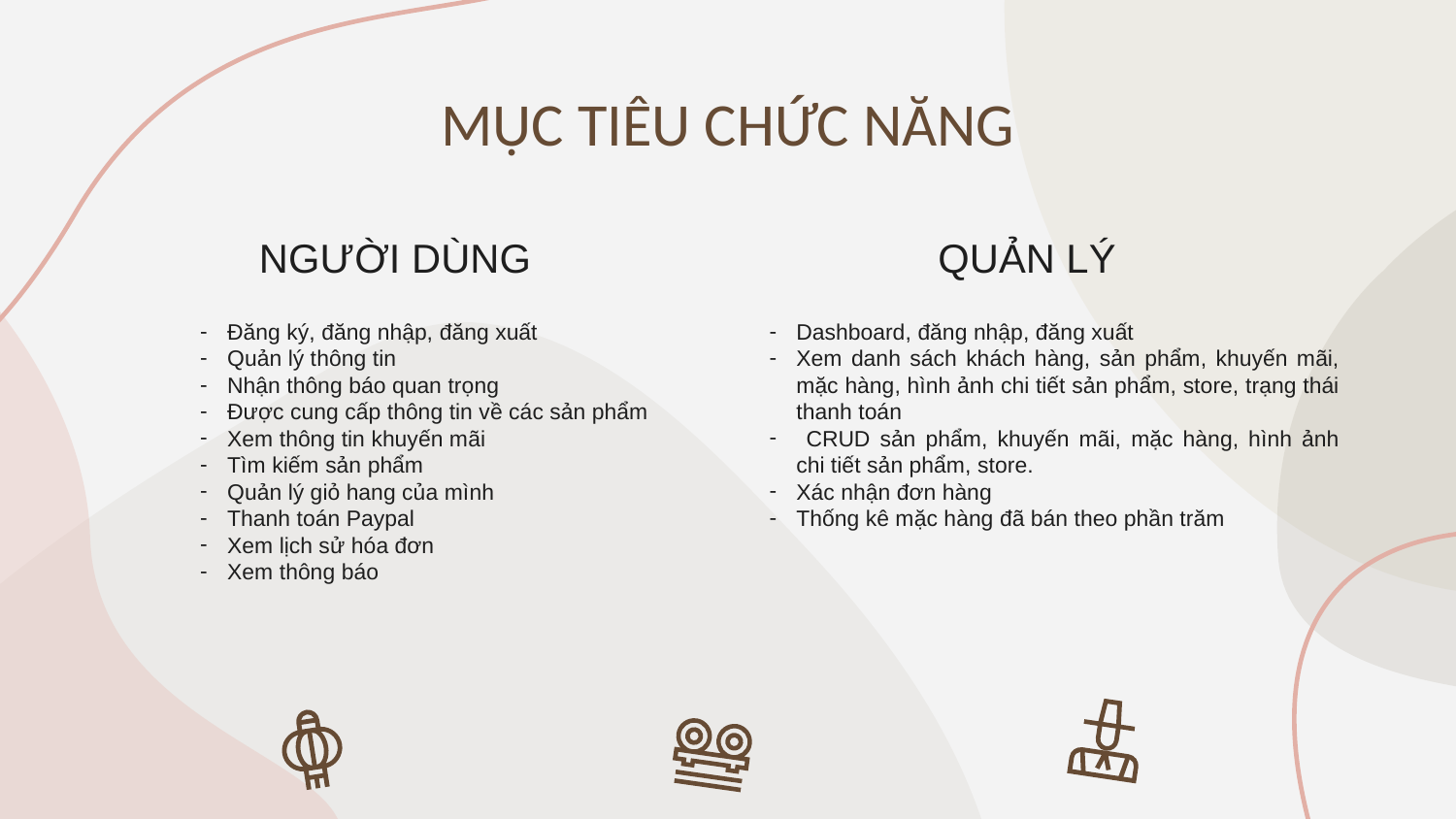

# MỤC TIÊU CHỨC NĂNG
NGƯỜI DÙNG
QUẢN LÝ
Đăng ký, đăng nhập, đăng xuất
Quản lý thông tin
Nhận thông báo quan trọng
Được cung cấp thông tin về các sản phẩm
Xem thông tin khuyến mãi
Tìm kiếm sản phẩm
Quản lý giỏ hang của mình
Thanh toán Paypal
Xem lịch sử hóa đơn
Xem thông báo
Dashboard, đăng nhập, đăng xuất
Xem danh sách khách hàng, sản phẩm, khuyến mãi, mặc hàng, hình ảnh chi tiết sản phẩm, store, trạng thái thanh toán
 CRUD sản phẩm, khuyến mãi, mặc hàng, hình ảnh chi tiết sản phẩm, store.
Xác nhận đơn hàng
Thống kê mặc hàng đã bán theo phần trăm